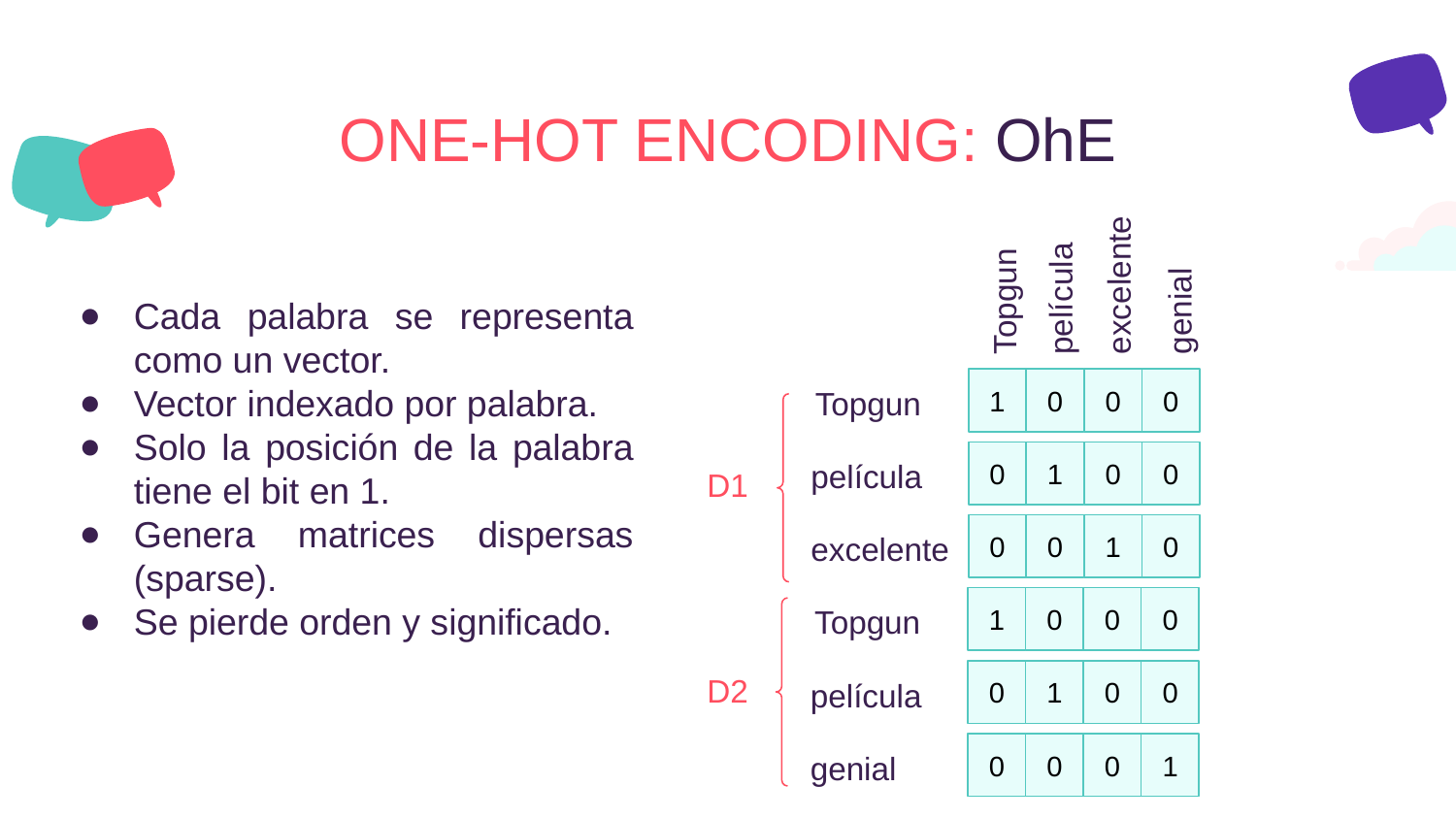

# ONE-HOT ENCODING: OhE

excelente
genial
Topgun
película
Cada palabra se representa como un vector.
Vector indexado por palabra.
Solo la posición de la palabra tiene el bit en 1.
Genera matrices dispersas (sparse).
Se pierde orden y significado.
Topgun
1
0
0
0

película
0
1
0
0
D1
excelente
0
0
1
0
Topgun
1
0
0
0

D2
película
0
1
0
0
genial
0
0
0
1